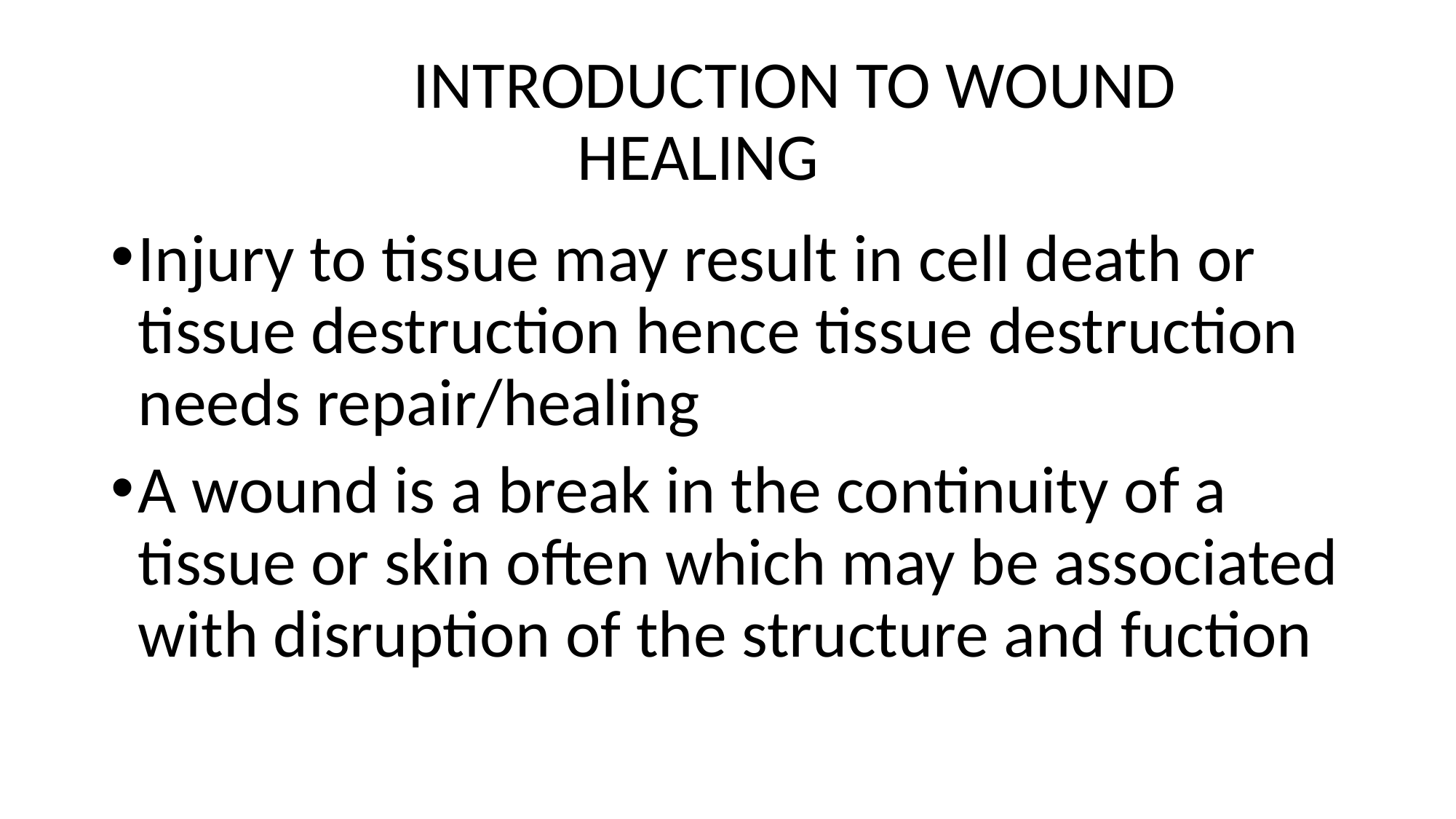

# INTRODUCTION TO WOUND HEALING
Injury to tissue may result in cell death or tissue destruction hence tissue destruction needs repair/healing
A wound is a break in the continuity of a tissue or skin often which may be associated with disruption of the structure and fuction